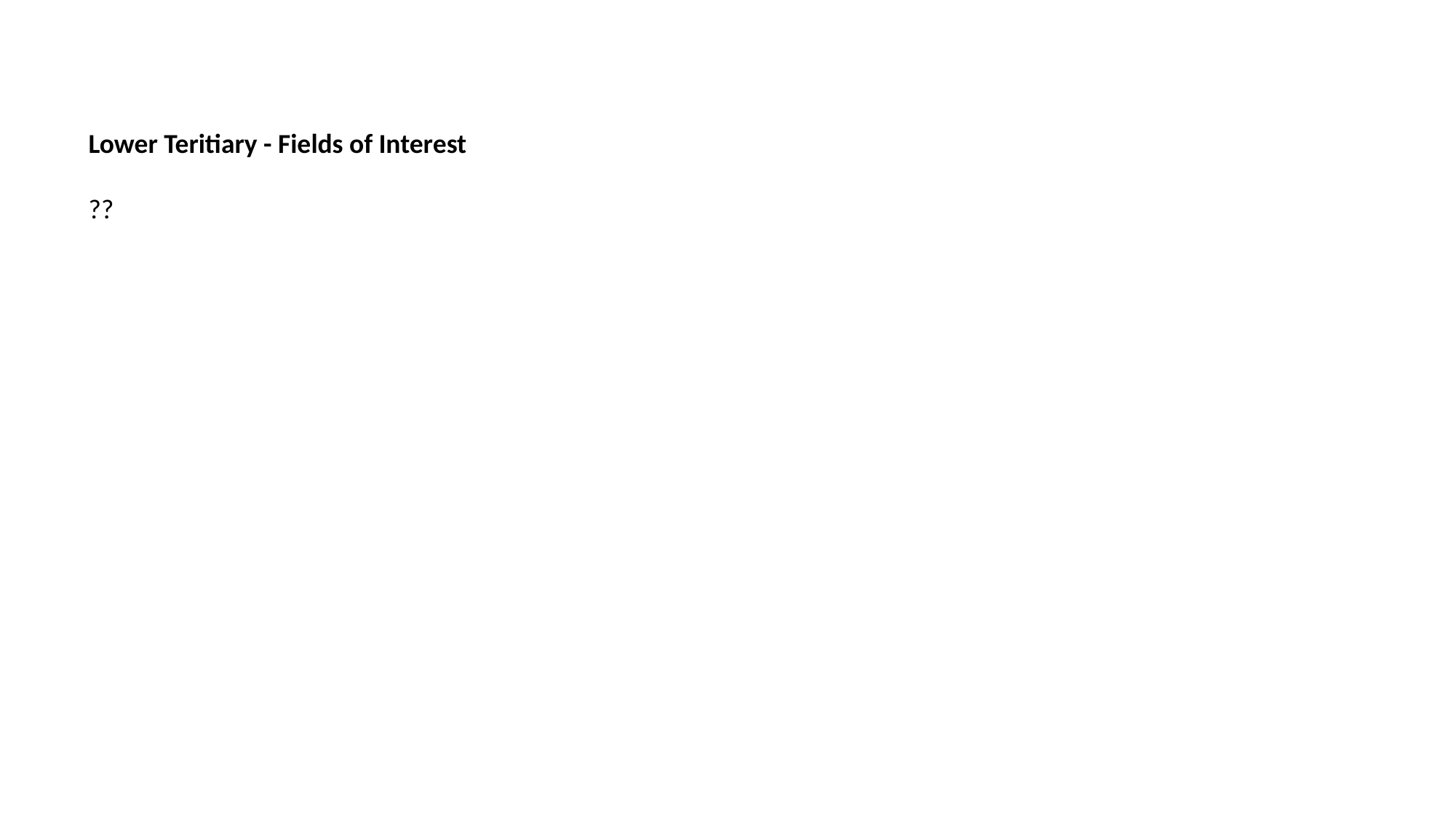

Lower Teritiary - Fields of Interest

??